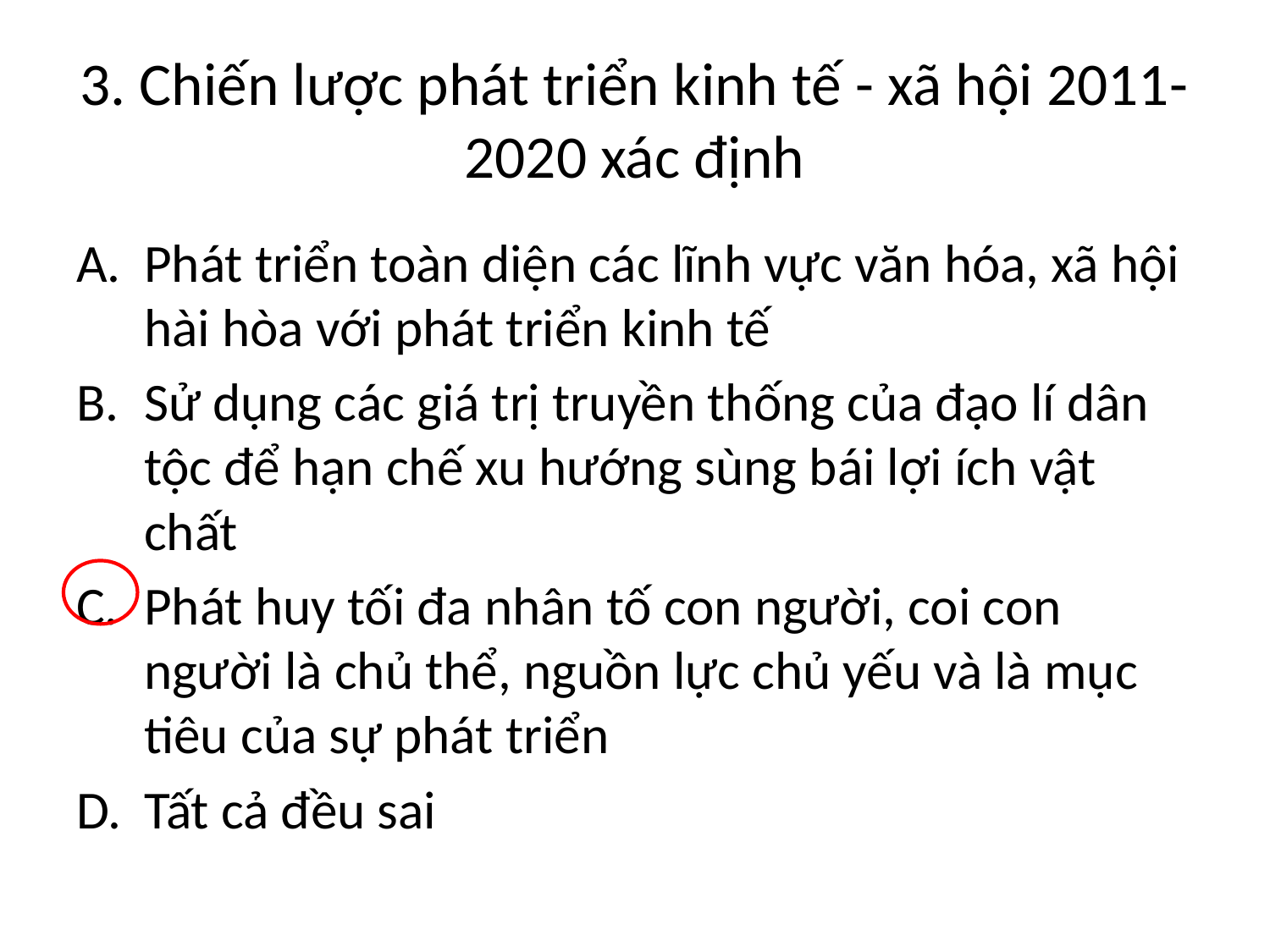

# 3. Chiến lược phát triển kinh tế - xã hội 2011- 2020 xác định
Phát triển toàn diện các lĩnh vực văn hóa, xã hội hài hòa với phát triển kinh tế
Sử dụng các giá trị truyền thống của đạo lí dân tộc để hạn chế xu hướng sùng bái lợi ích vật chất
Phát huy tối đa nhân tố con người, coi con người là chủ thể, nguồn lực chủ yếu và là mục tiêu của sự phát triển
Tất cả đều sai